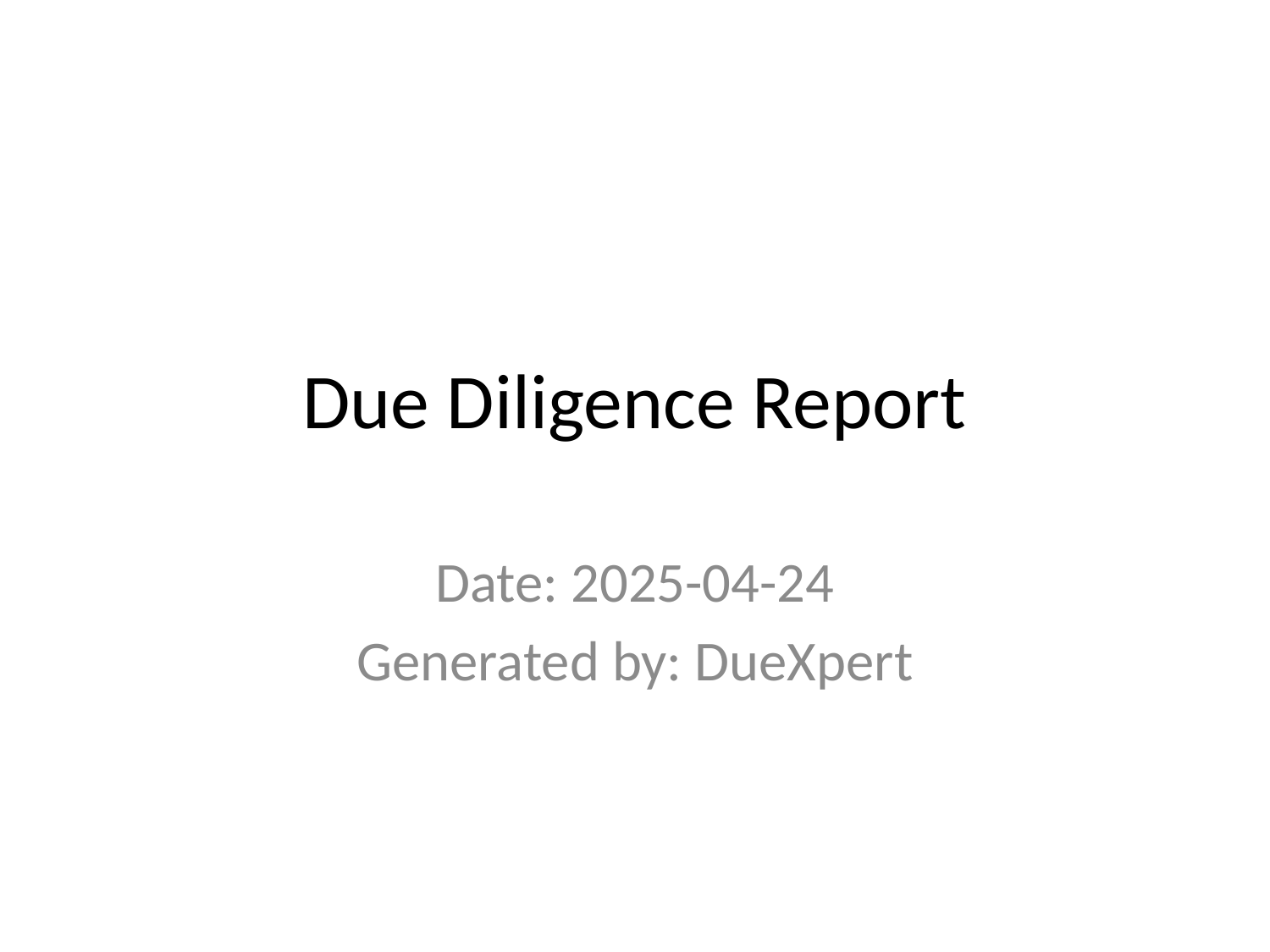

# Due Diligence Report
Date: 2025-04-24
Generated by: DueXpert